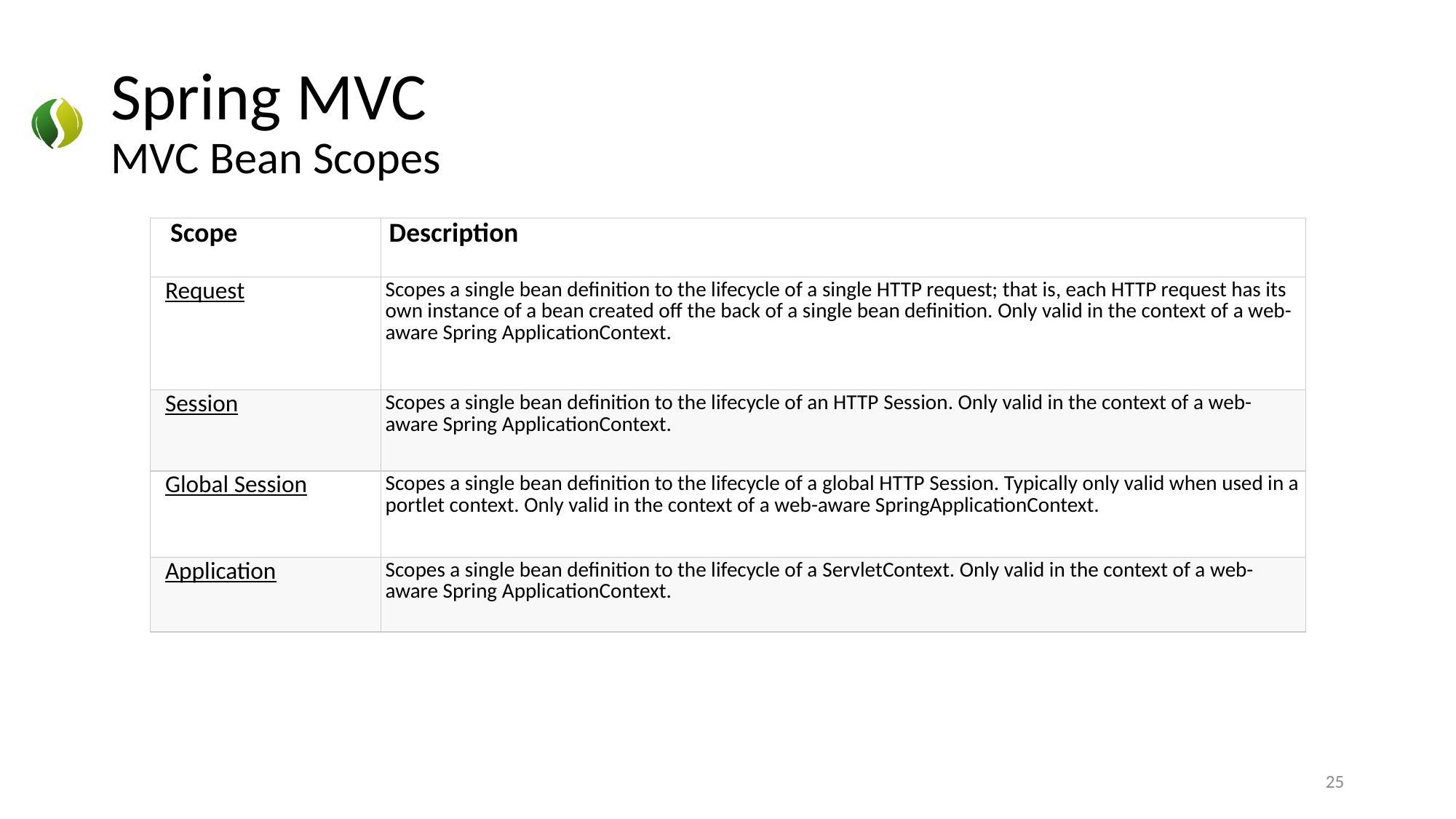

# Spring MVC MVC Bean Scopes

| Scope | Description |
| --- | --- |
| Request | Scopes a single bean definition to the lifecycle of a single HTTP request; that is, each HTTP request has its own instance of a bean created off the back of a single bean definition. Only valid in the context of a web-aware Spring ApplicationContext. |
| Session | Scopes a single bean definition to the lifecycle of an HTTP Session. Only valid in the context of a web-aware Spring ApplicationContext. |
| Global Session | Scopes a single bean definition to the lifecycle of a global HTTP Session. Typically only valid when used in a portlet context. Only valid in the context of a web-aware SpringApplicationContext. |
| Application | Scopes a single bean definition to the lifecycle of a ServletContext. Only valid in the context of a web-aware Spring ApplicationContext. |
25